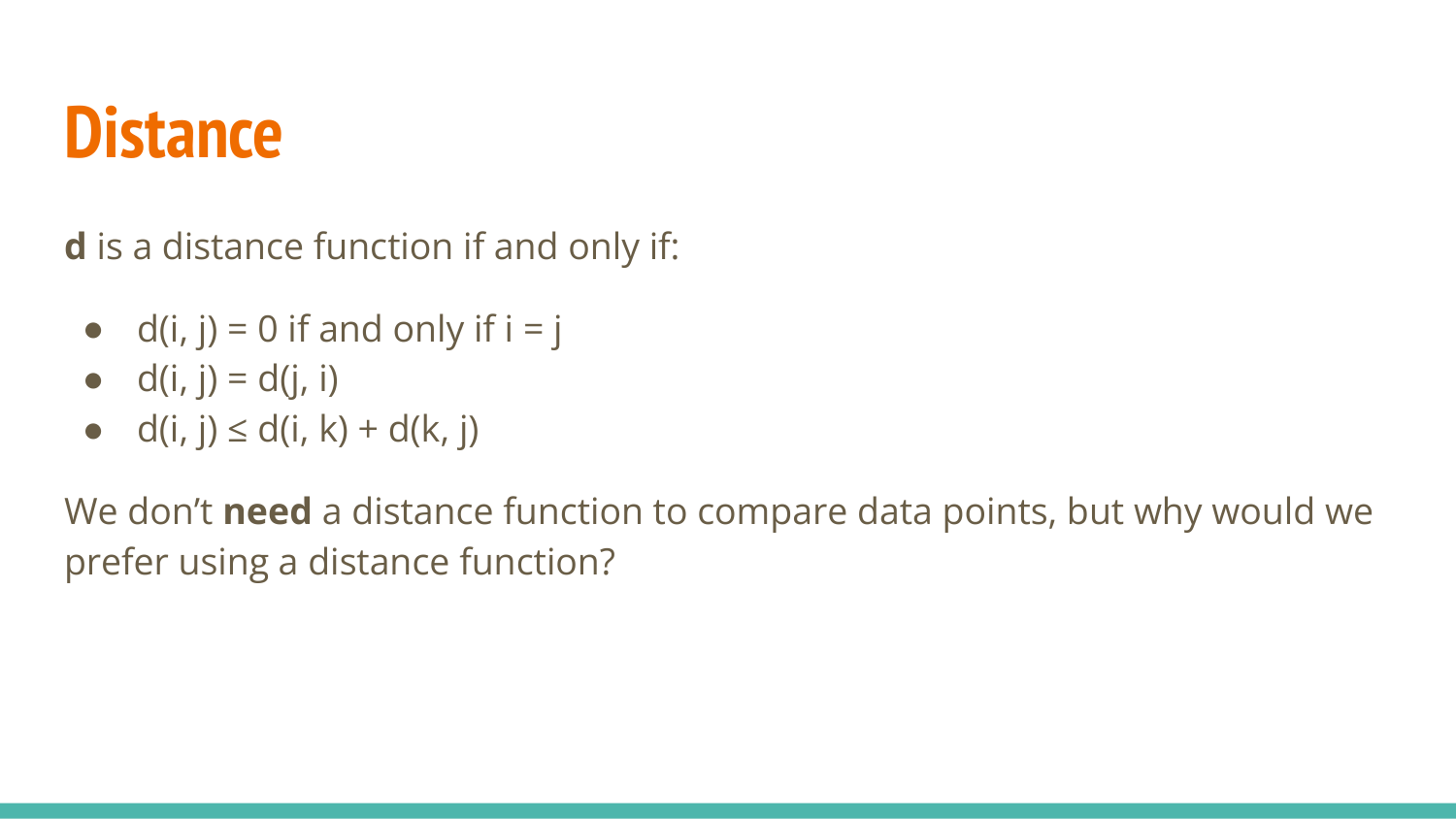

# Distance
d is a distance function if and only if:
d(i, j) = 0 if and only if i = j
d(i, j) = d(j, i)
d(i, j) ≤ d(i, k) + d(k, j)
We don’t need a distance function to compare data points, but why would we prefer using a distance function?